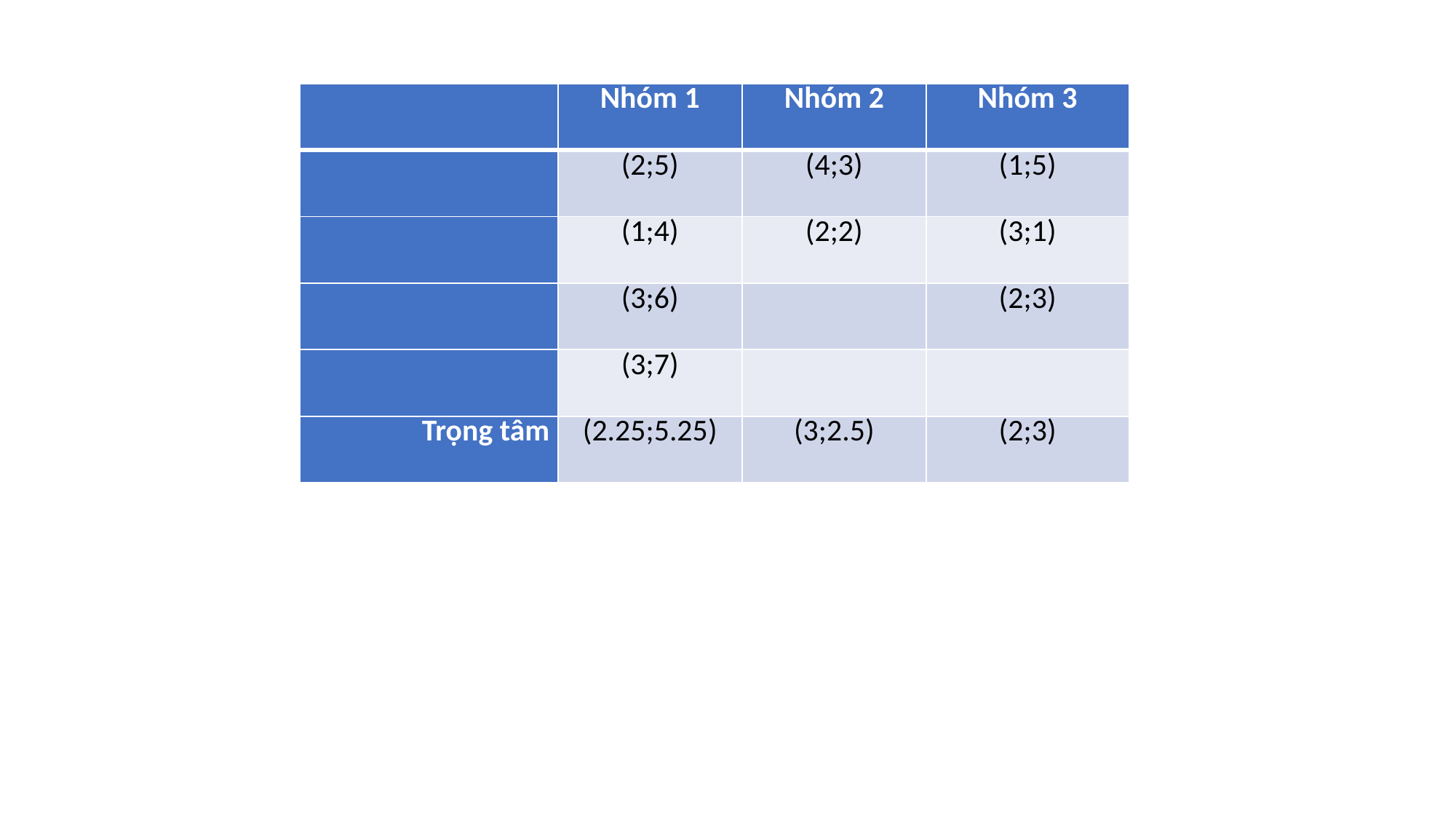

#

|  | Nhóm 1 | Nhóm 2 | Nhóm 3 |
| --- | --- | --- | --- |
|  | (2;5) | (4;3) | (1;5) |
|  | (1;4) | (2;2) | (3;1) |
|  | (3;6) |  | (2;3) |
|  | (3;7) |  |  |
| Trọng tâm | (2.25;5.25) | (3;2.5) | (2;3) |